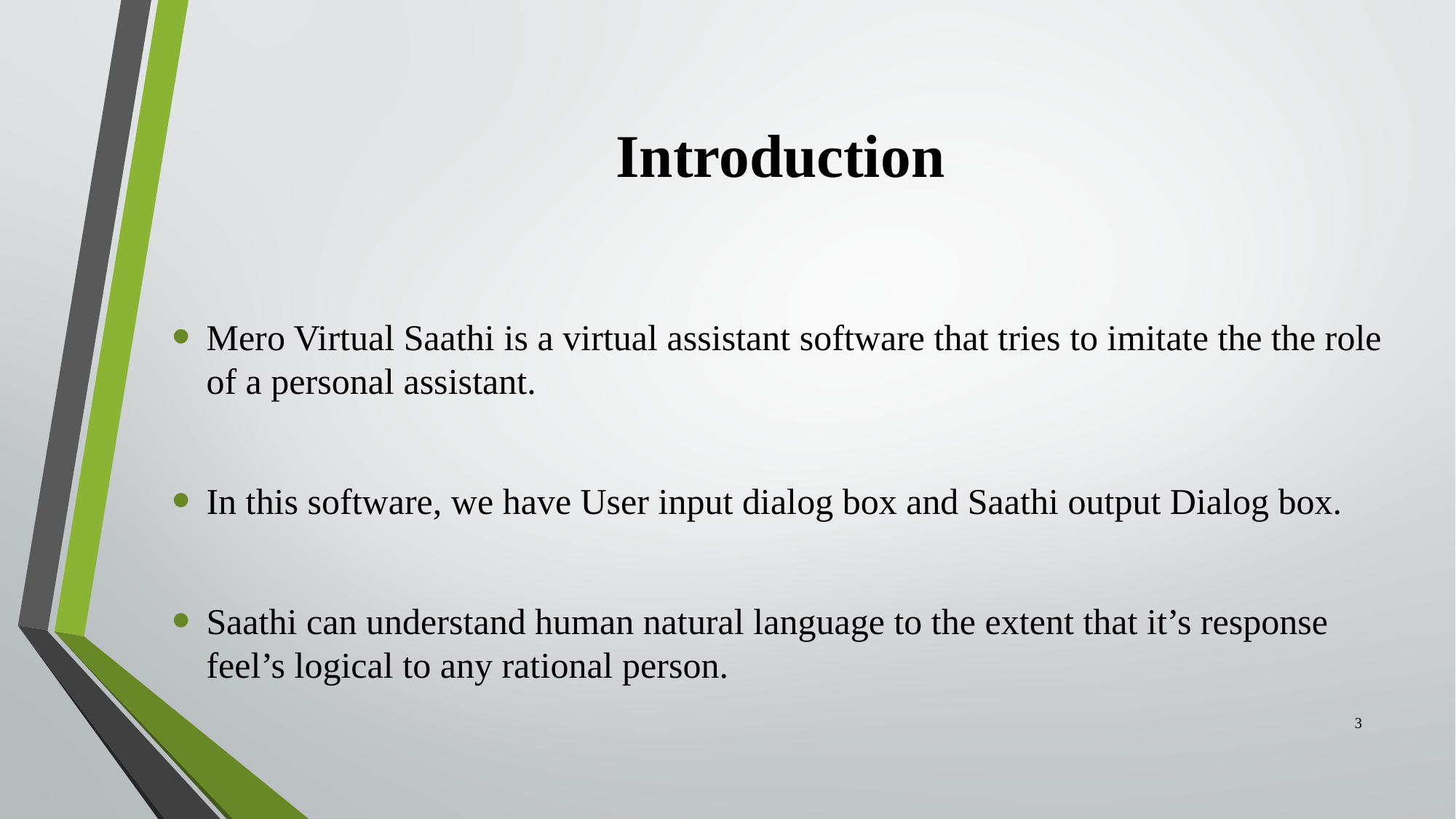

# Introduction

Mero Virtual Saathi is a virtual assistant software that tries to imitate the the role of a personal assistant.

In this software, we have User input dialog box and Saathi output Dialog box.

Saathi can understand human natural language to the extent that it’s response feel’s logical to any rational person.

3